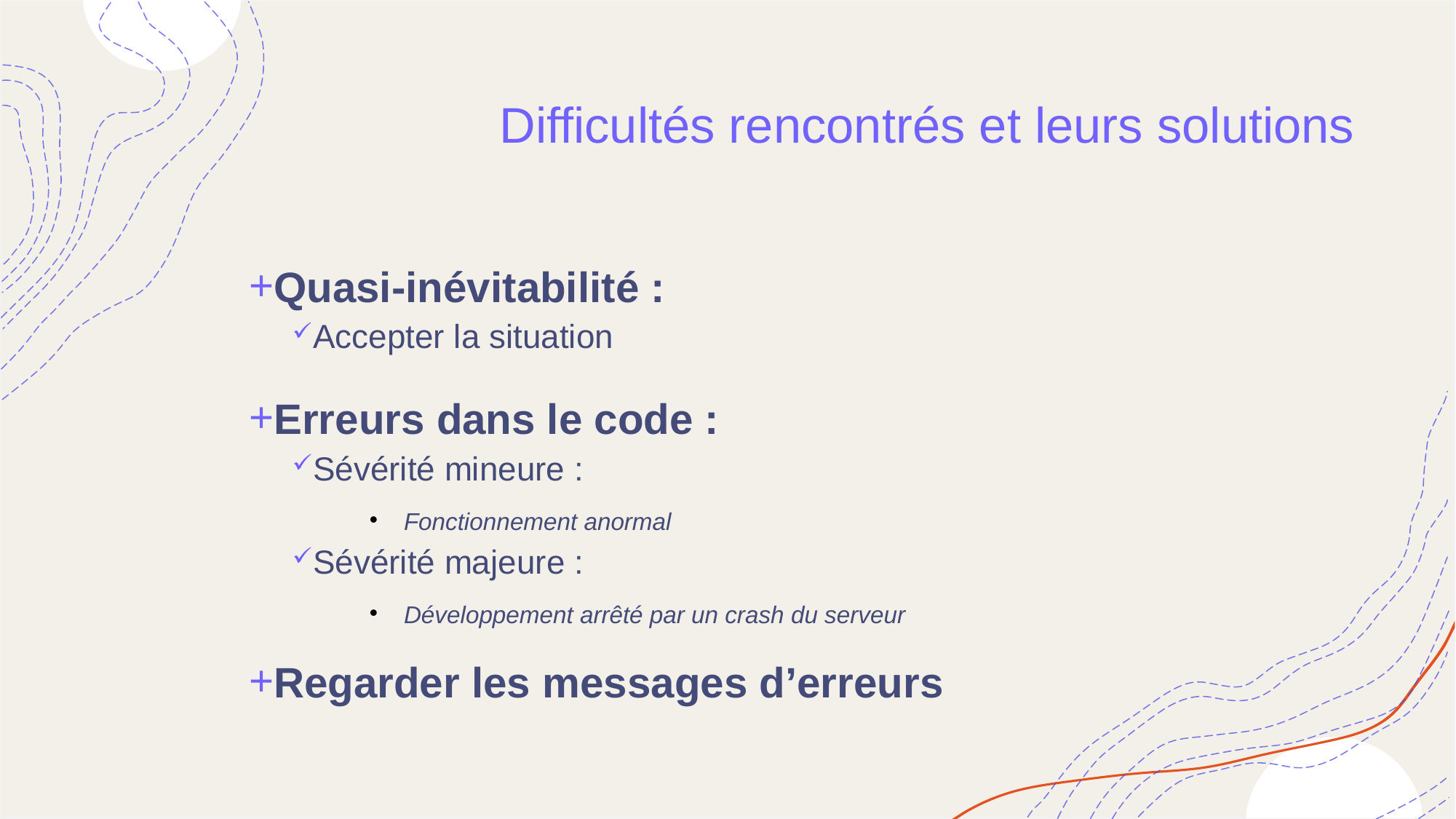

# Difficultés rencontrés et leurs solutions
Quasi-inévitabilité :
Accepter la situation
Erreurs dans le code :
Sévérité mineure :
Fonctionnement anormal
Sévérité majeure :
Développement arrêté par un crash du serveur
Regarder les messages d’erreurs